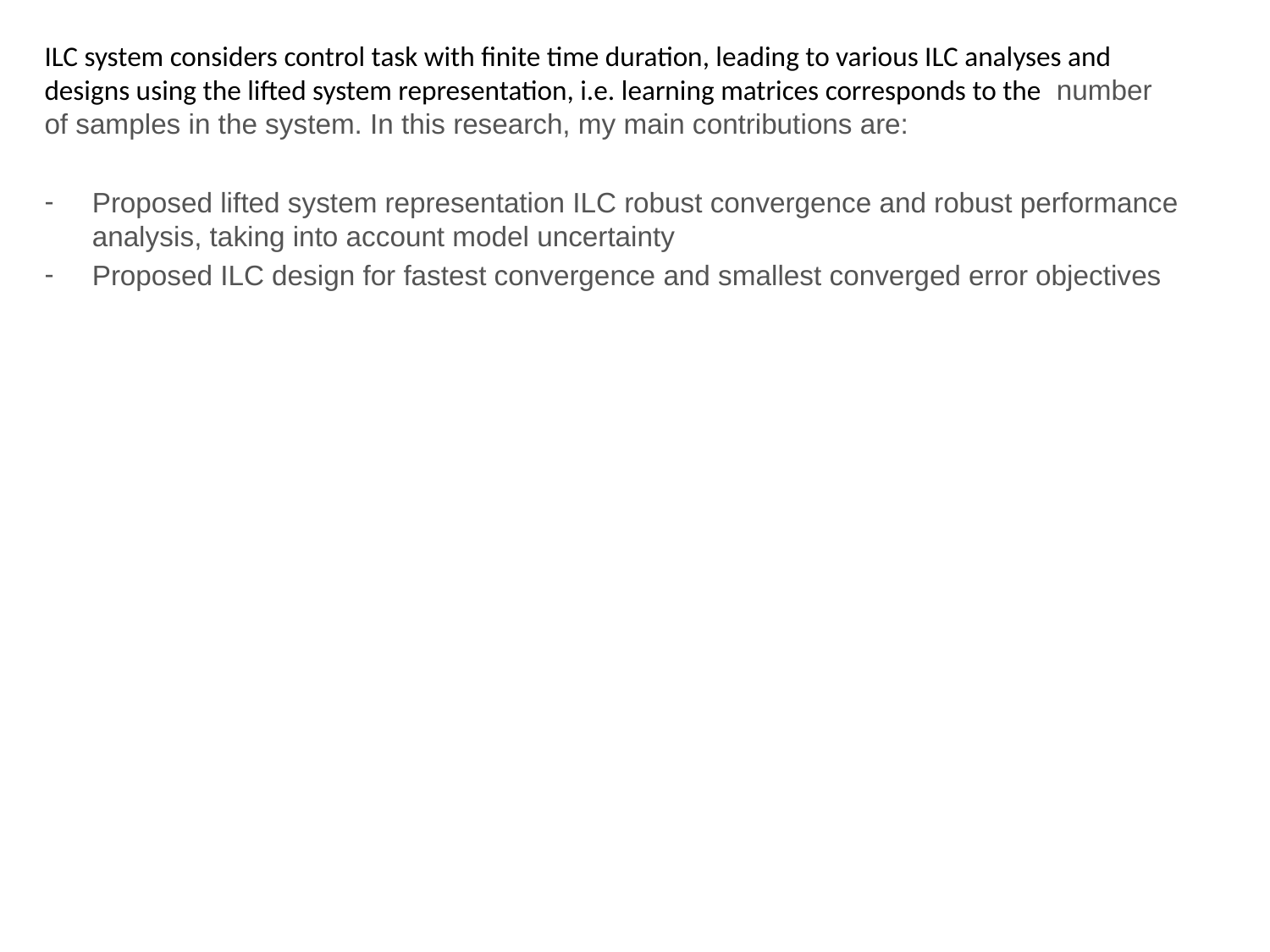

ILC system considers control task with finite time duration, leading to various ILC analyses and designs using the lifted system representation, i.e. learning matrices corresponds to the  number of samples in the system. In this research, my main contributions are:

Proposed lifted system representation ILC robust convergence and robust performance analysis, taking into account model uncertainty
Proposed ILC design for fastest convergence and smallest converged error objectives